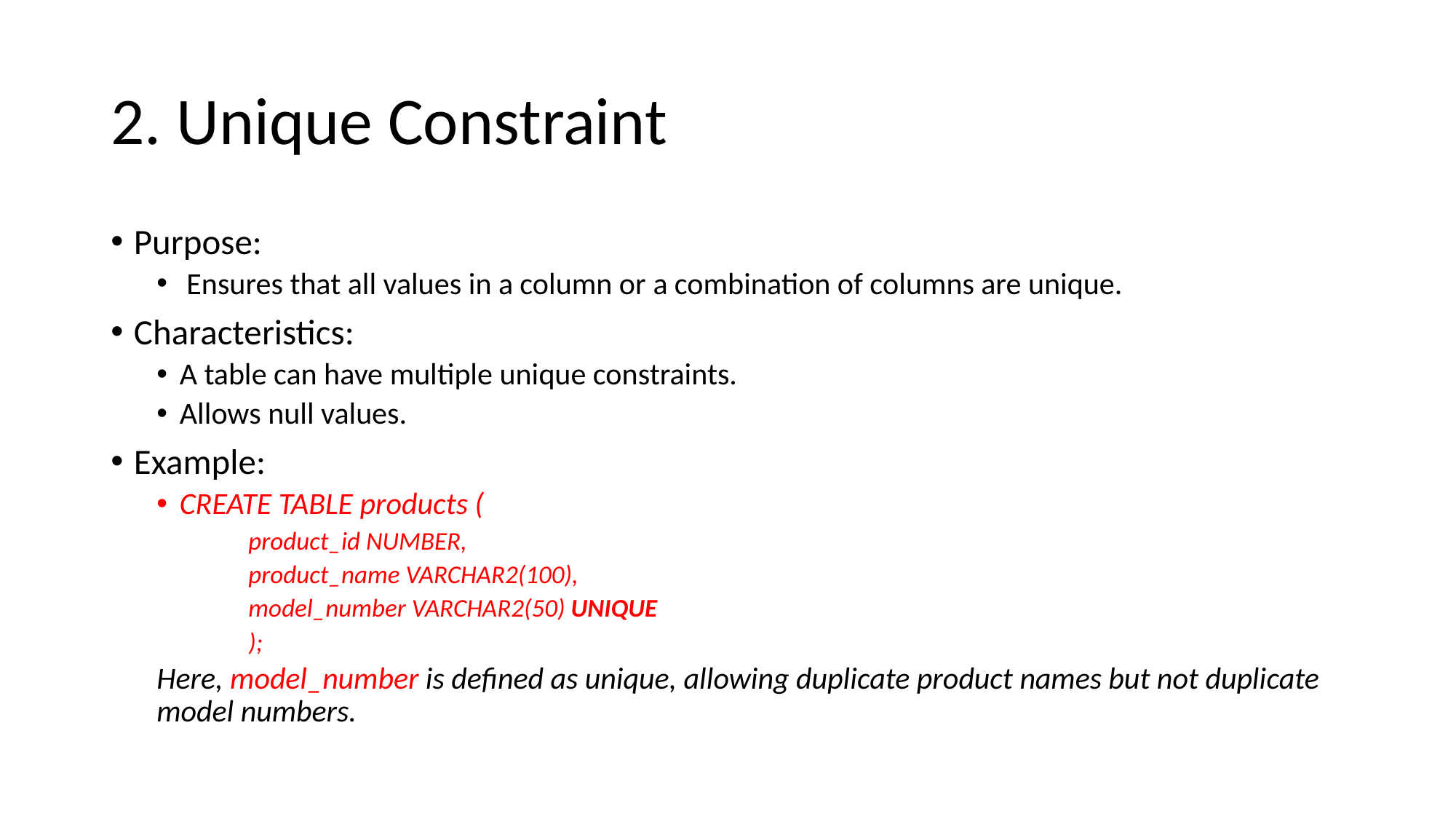

# 2. Unique Constraint
Purpose:
 Ensures that all values in a column or a combination of columns are unique.
Characteristics:
A table can have multiple unique constraints.
Allows null values.
Example:
CREATE TABLE products (
product_id NUMBER,
product_name VARCHAR2(100),
model_number VARCHAR2(50) UNIQUE
);
Here, model_number is defined as unique, allowing duplicate product names but not duplicate model numbers.